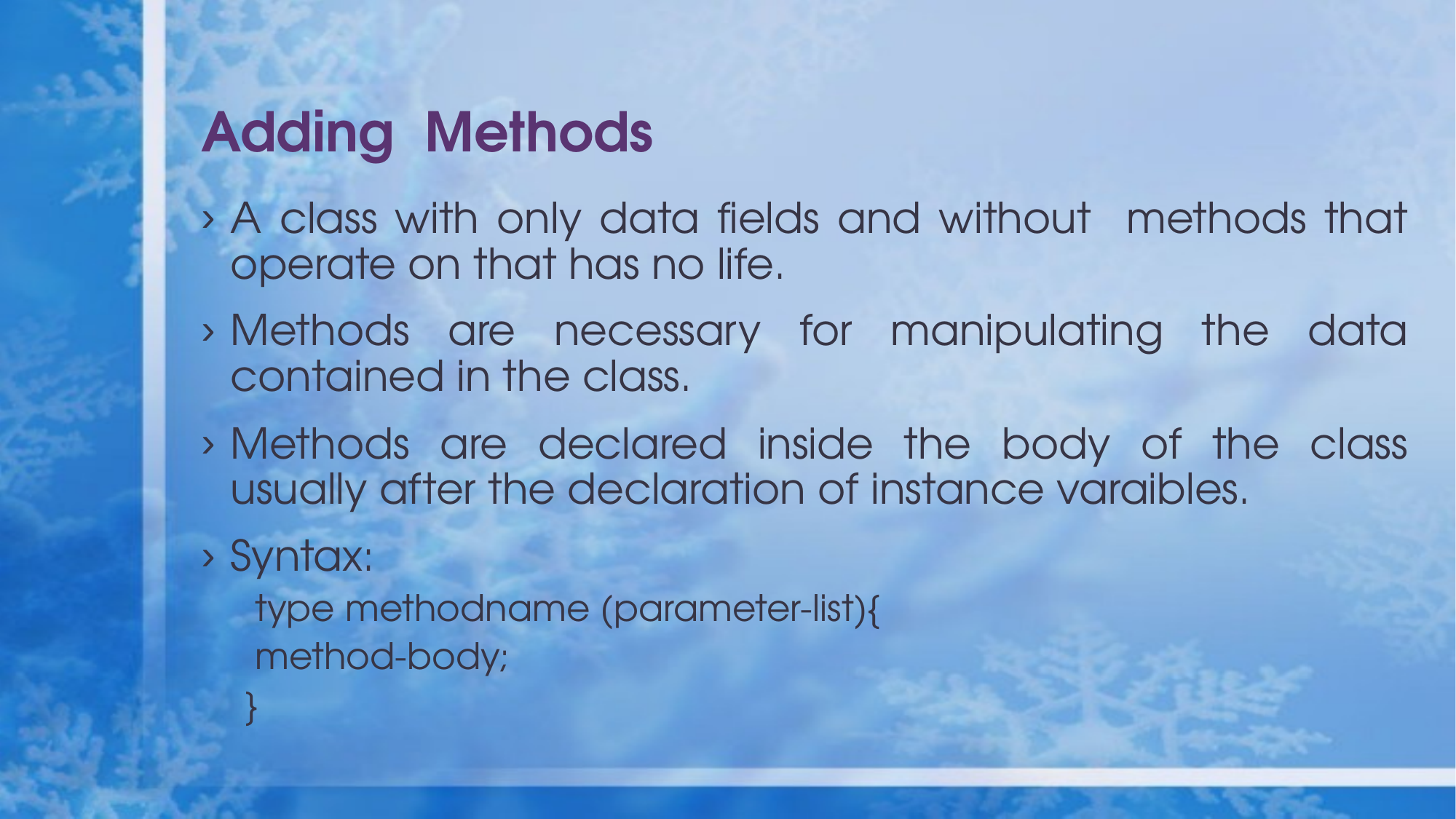

# Adding  Methods
A class with only data fields and without  methods that operate on that has no life.
Methods are necessary for manipulating the data contained in the class.
Methods are declared inside the body of the class usually after the declaration of instance varaibles.
Syntax:
 type methodname (parameter-list){
 method-body;
}